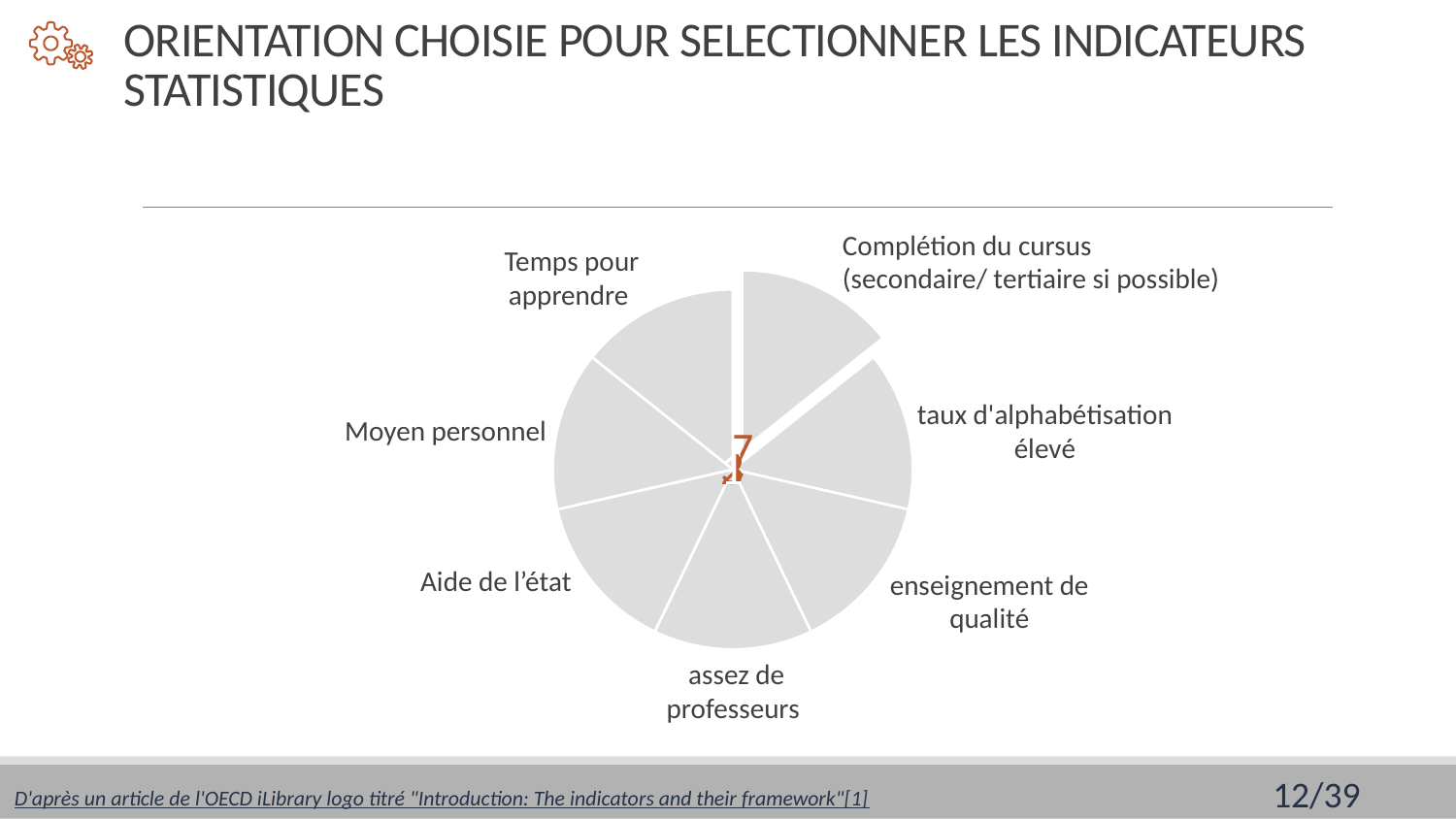

ORIENTATION CHOISIE POUR SELECTIONNER LES INDICATEURS
STATISTIQUES

Complétion du cursus (secondaire/ tertiaire si possible)
Temps pour apprendre
7
6
5
4
3
2
1

taux d'alphabétisation élevé
Moyen personnel
Aide de l’état
enseignement de qualité
assez de professeurs
12/39
D'après un article de l'OECD iLibrary logo titré "Introduction: The indicators and their framework"[1]